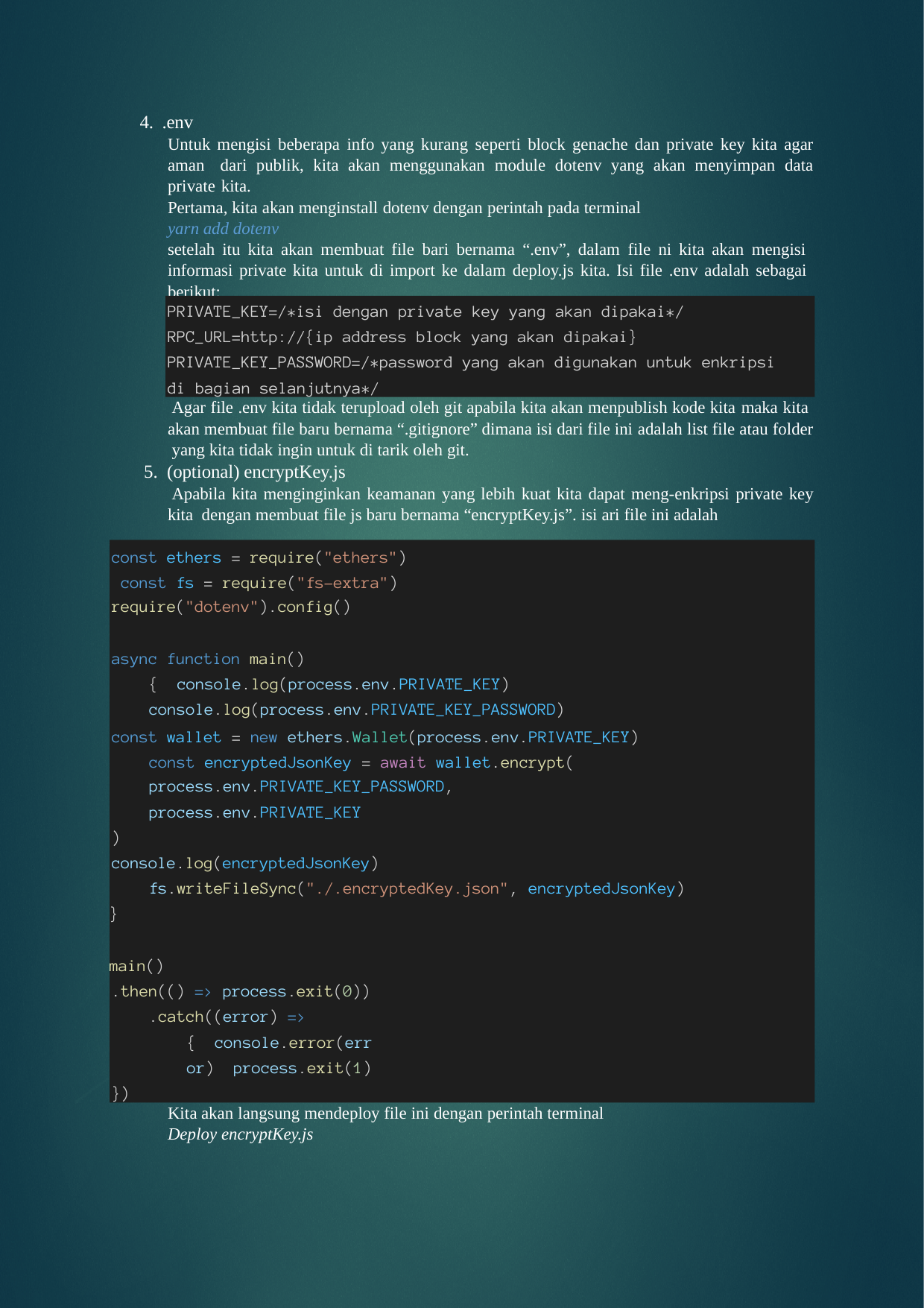

4. .env
Untuk mengisi beberapa info yang kurang seperti block genache dan private key kita agar aman  dari publik, kita akan menggunakan module dotenv yang akan menyimpan data private kita.
Pertama, kita akan menginstall dotenv dengan perintah pada terminal
yarn add dotenv
setelah itu kita akan membuat file bari bernama “.env”, dalam file ni kita akan mengisi  informasi private kita untuk di import ke dalam deploy.js kita. Isi file .env adalah sebagai  berikut:
PRIVATE_KEY=/*isi dengan private key yang akan dipakai*/
RPC_URL=http://{ip address block yang akan dipakai}  PRIVATE_KEY_PASSWORD=/*password yang akan digunakan untuk enkripsi  di bagian selanjutnya*/
Agar file .env kita tidak terupload oleh git apabila kita akan menpublish kode kita maka kita  akan membuat file baru bernama “.gitignore” dimana isi dari file ini adalah list file atau folder  yang kita tidak ingin untuk di tarik oleh git.
5. (optional) encryptKey.js
Apabila kita menginginkan keamanan yang lebih kuat kita dapat meng-enkripsi private key kita  dengan membuat file js baru bernama “encryptKey.js”. isi ari file ini adalah
const ethers = require("ethers")  const fs = require("fs-extra")
require("dotenv").config()

async function main() {  console.log(process.env.PRIVATE_KEY)  console.log(process.env.PRIVATE_KEY_PASSWORD)
const wallet = new ethers.Wallet(process.env.PRIVATE_KEY)  const encryptedJsonKey = await wallet.encrypt(
process.env.PRIVATE_KEY_PASSWORD,
process.env.PRIVATE_KEY
)
console.log(encryptedJsonKey)  fs.writeFileSync("./.encryptedKey.json", encryptedJsonKey)
}

main()
.then(() => process.exit(0))
.catch((error) => {  console.error(error)  process.exit(1)
})
Kita akan langsung mendeploy file ini dengan perintah terminal
Deploy encryptKey.js